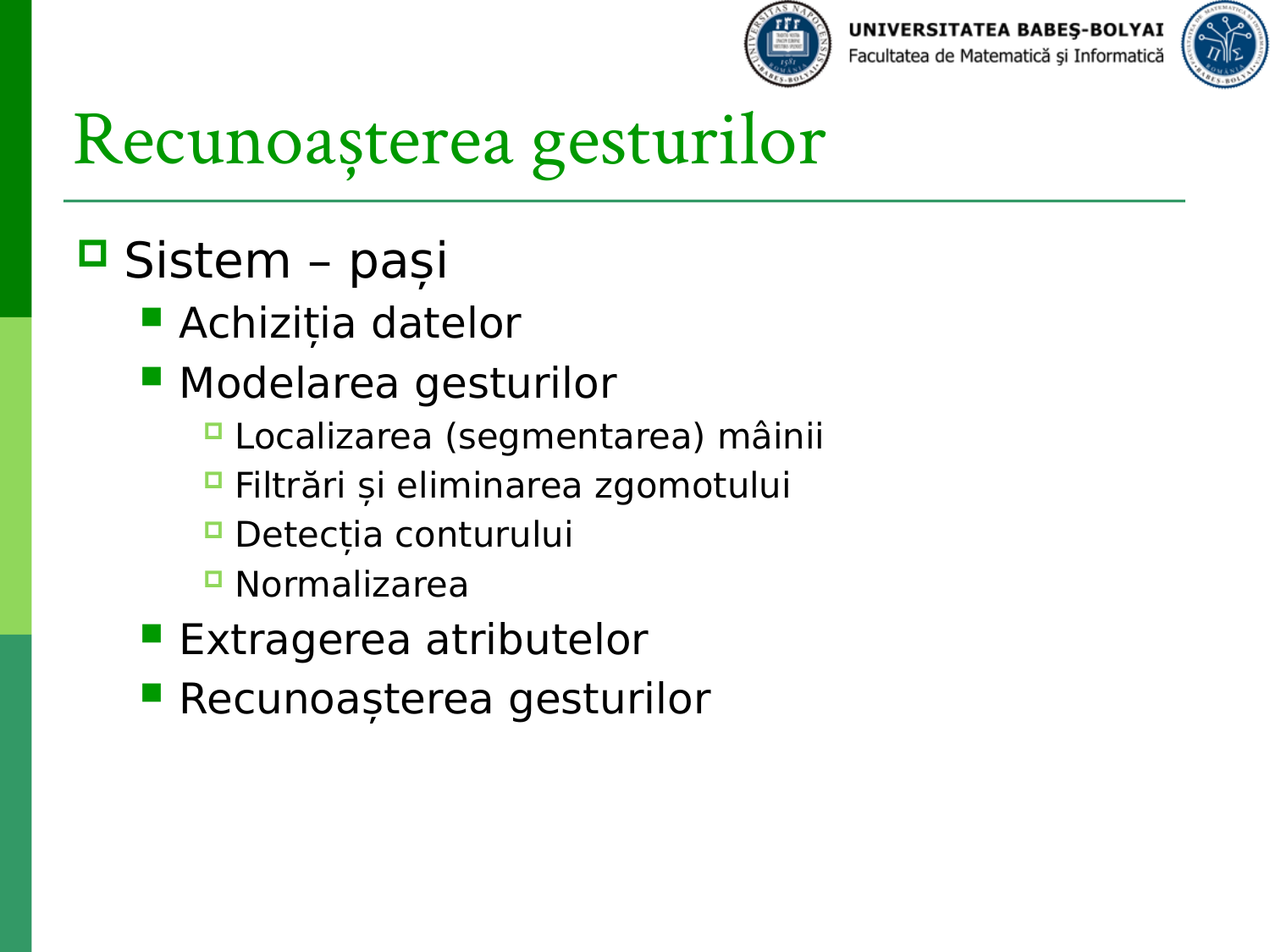

# Recunoașterea gesturilor
Sistem – pași
Achiziția datelor
Modelarea gesturilor
Localizarea (segmentarea) mâinii
Filtrări și eliminarea zgomotului
Detecția conturului
Normalizarea
Extragerea atributelor
Recunoașterea gesturilor